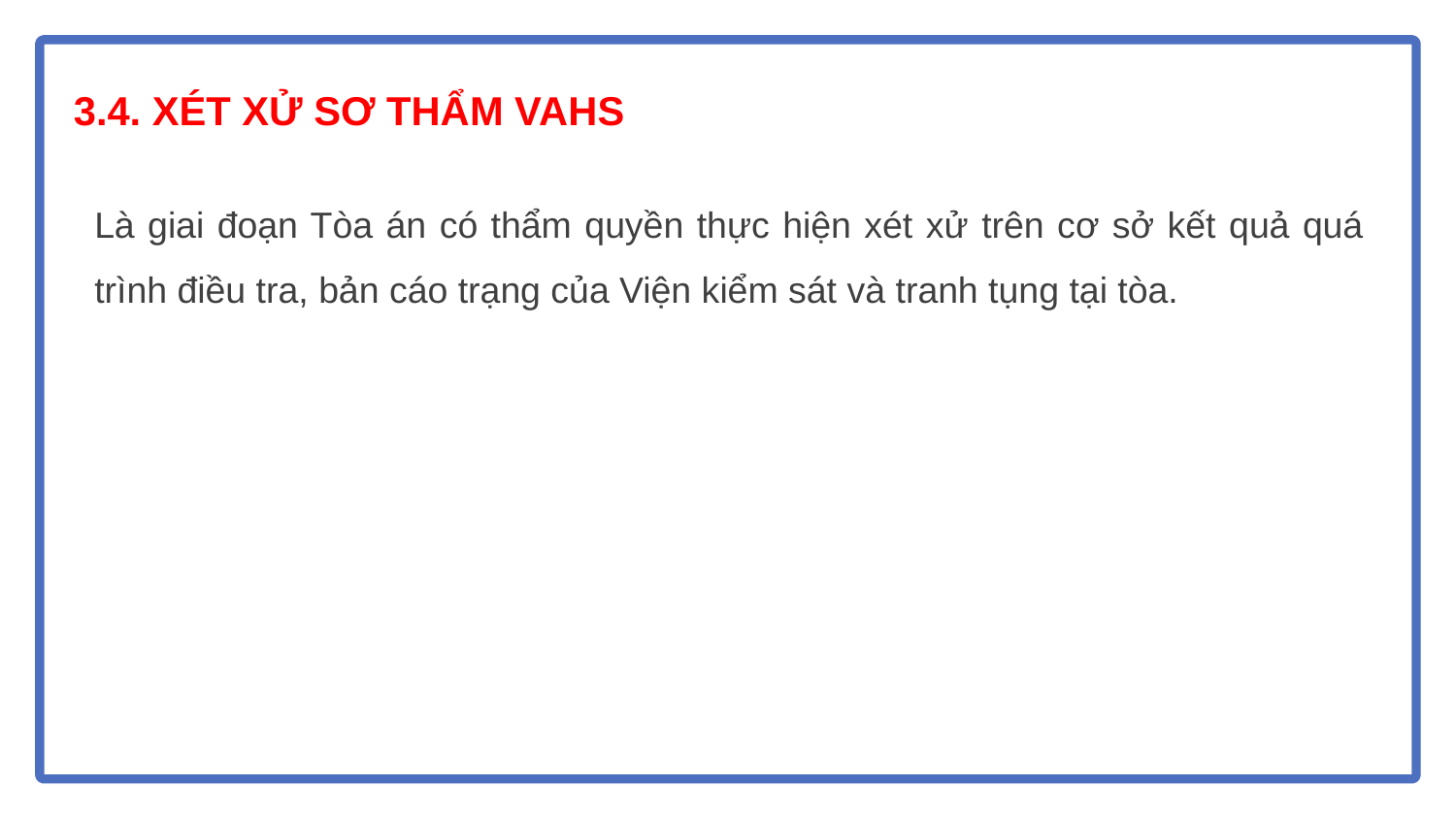

# 3.4. XÉT XỬ SƠ THẨM VAHS
Là giai đoạn Tòa án có thẩm quyền thực hiện xét xử trên cơ sở kết quả quá trình điều tra, bản cáo trạng của Viện kiểm sát và tranh tụng tại tòa.